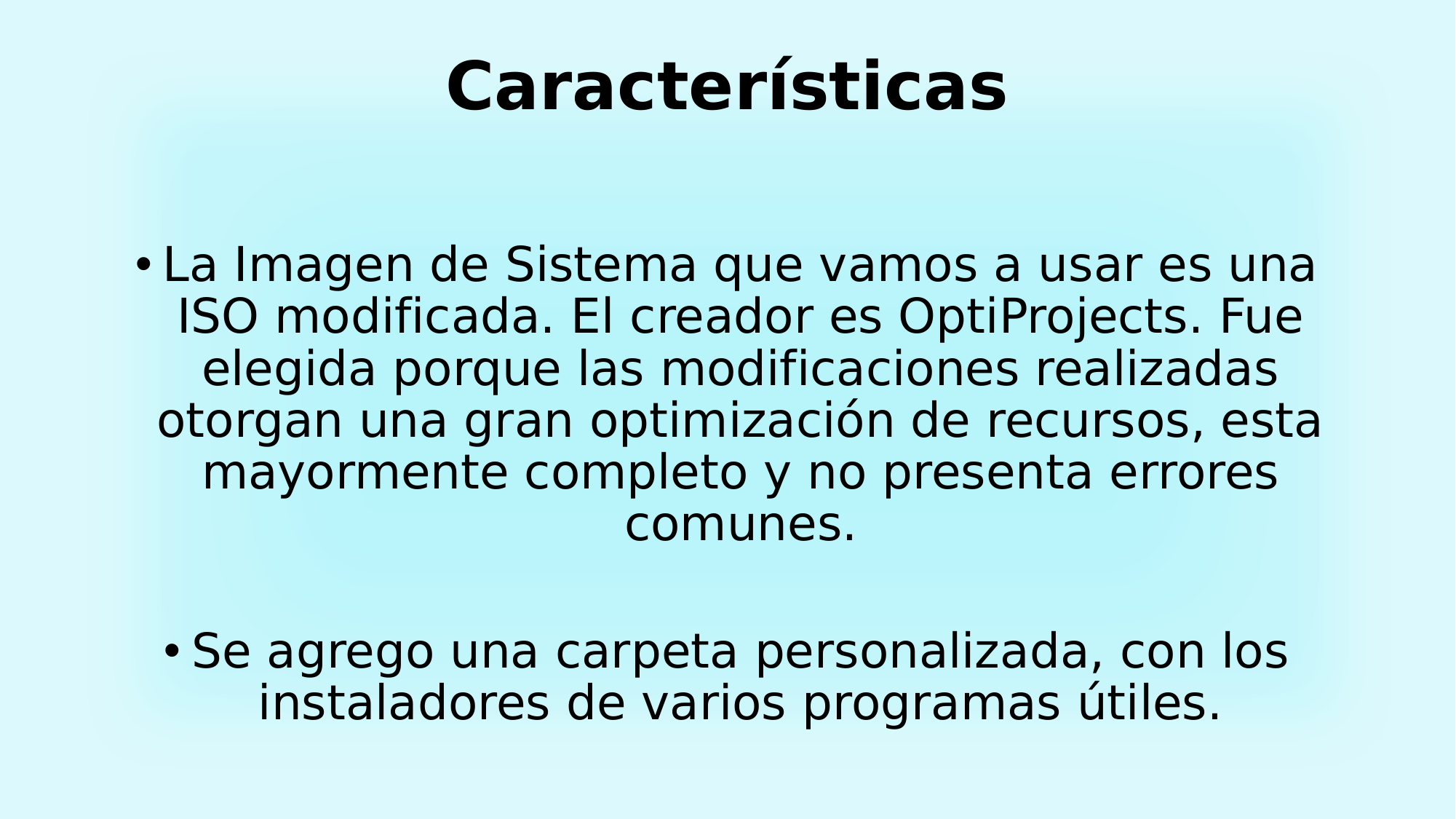

# Características

La Imagen de Sistema que vamos a usar es una ISO modificada. El creador es OptiProjects. Fue elegida porque las modificaciones realizadas otorgan una gran optimización de recursos, esta mayormente completo y no presenta errores comunes.

Se agrego una carpeta personalizada, con los instaladores de varios programas útiles.